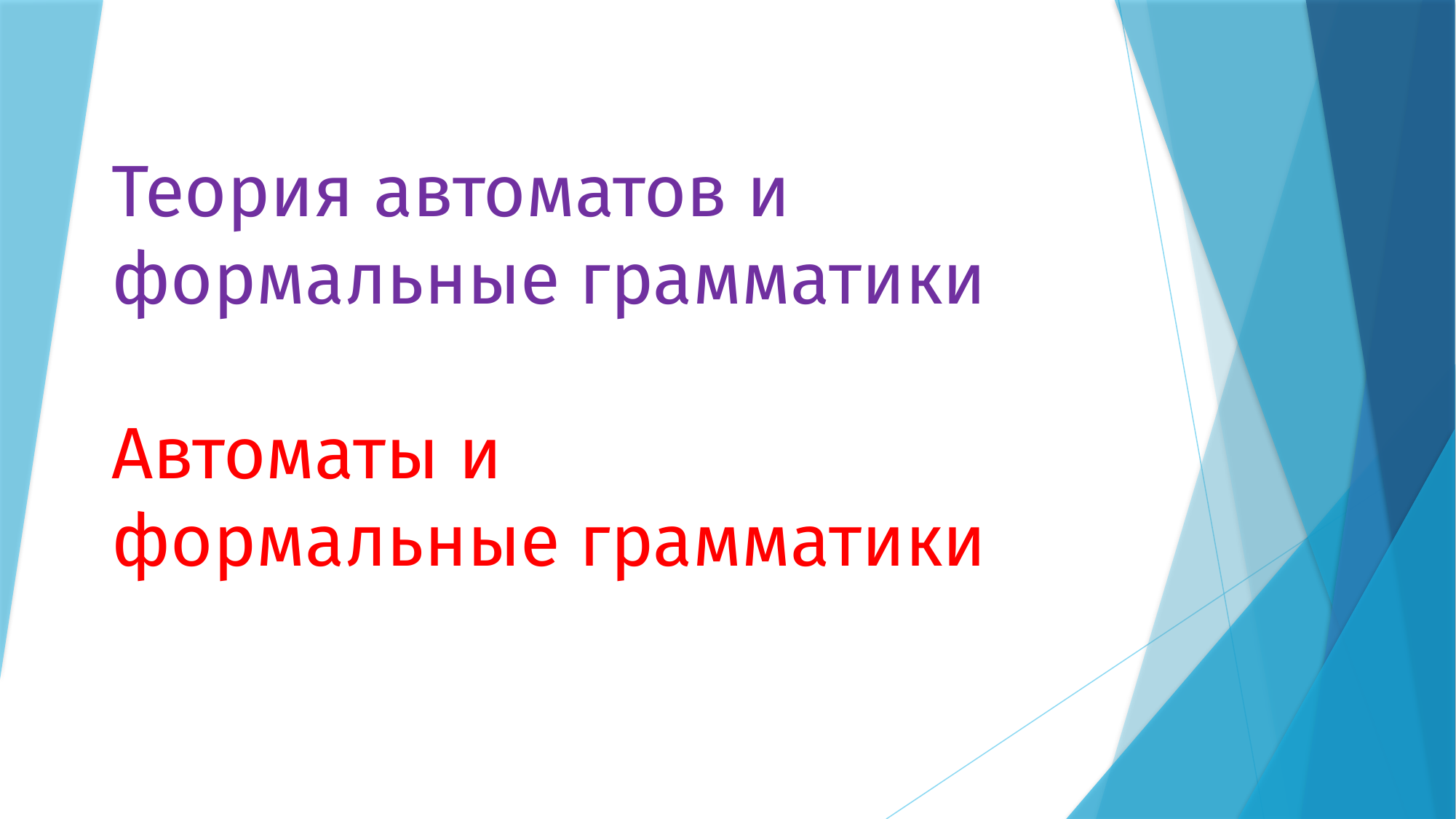

# Теория автоматов и формальные грамматики Автоматы и формальные грамматики